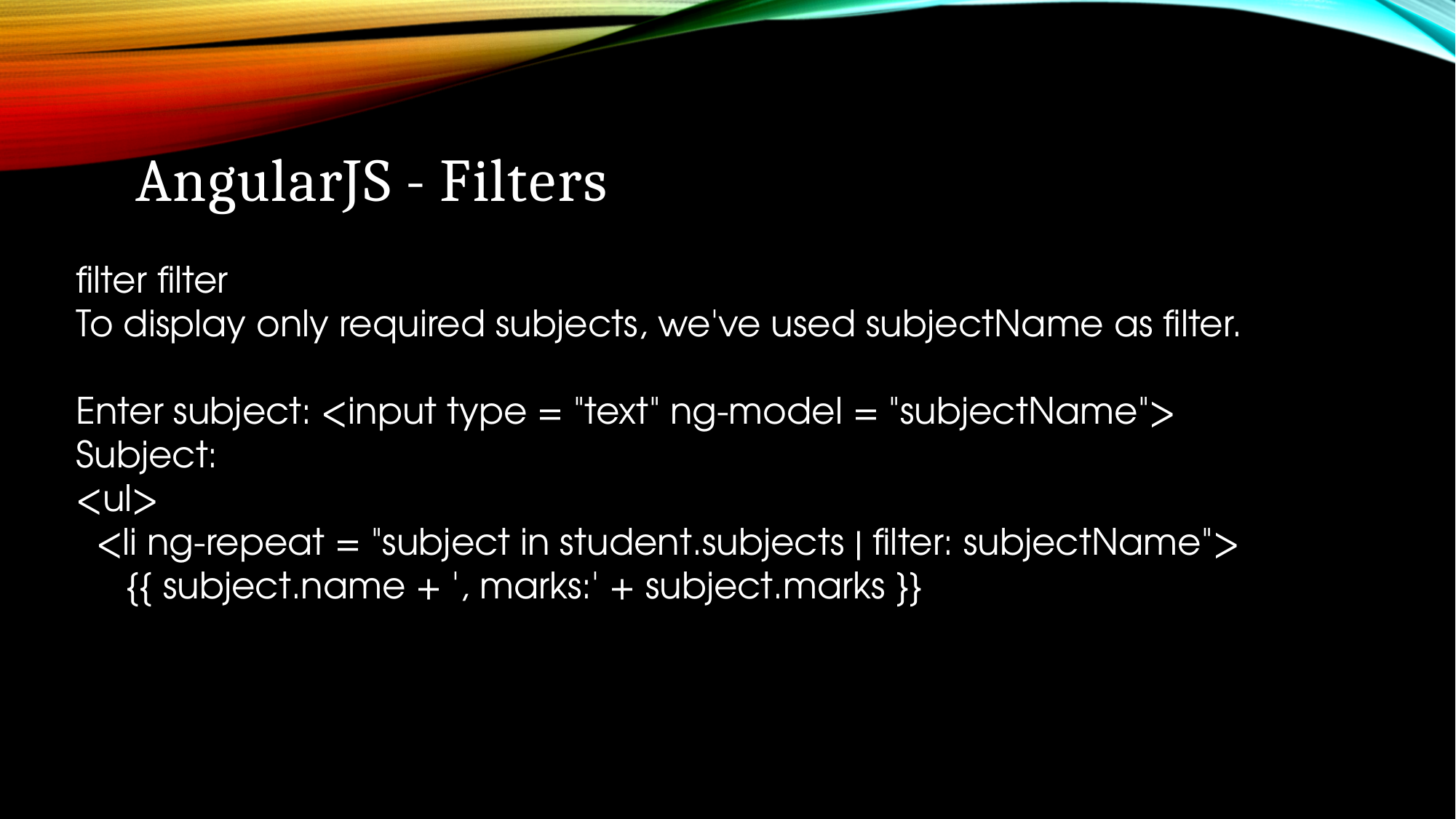

AngularJS - Filters
filter filter
To display only required subjects, we've used subjectName as filter.

Enter subject: <input type = "text" ng-model = "subjectName">
Subject:
<ul>
  <li ng-repeat = "subject in student.subjects | filter: subjectName">
     {{ subject.name + ', marks:' + subject.marks }}